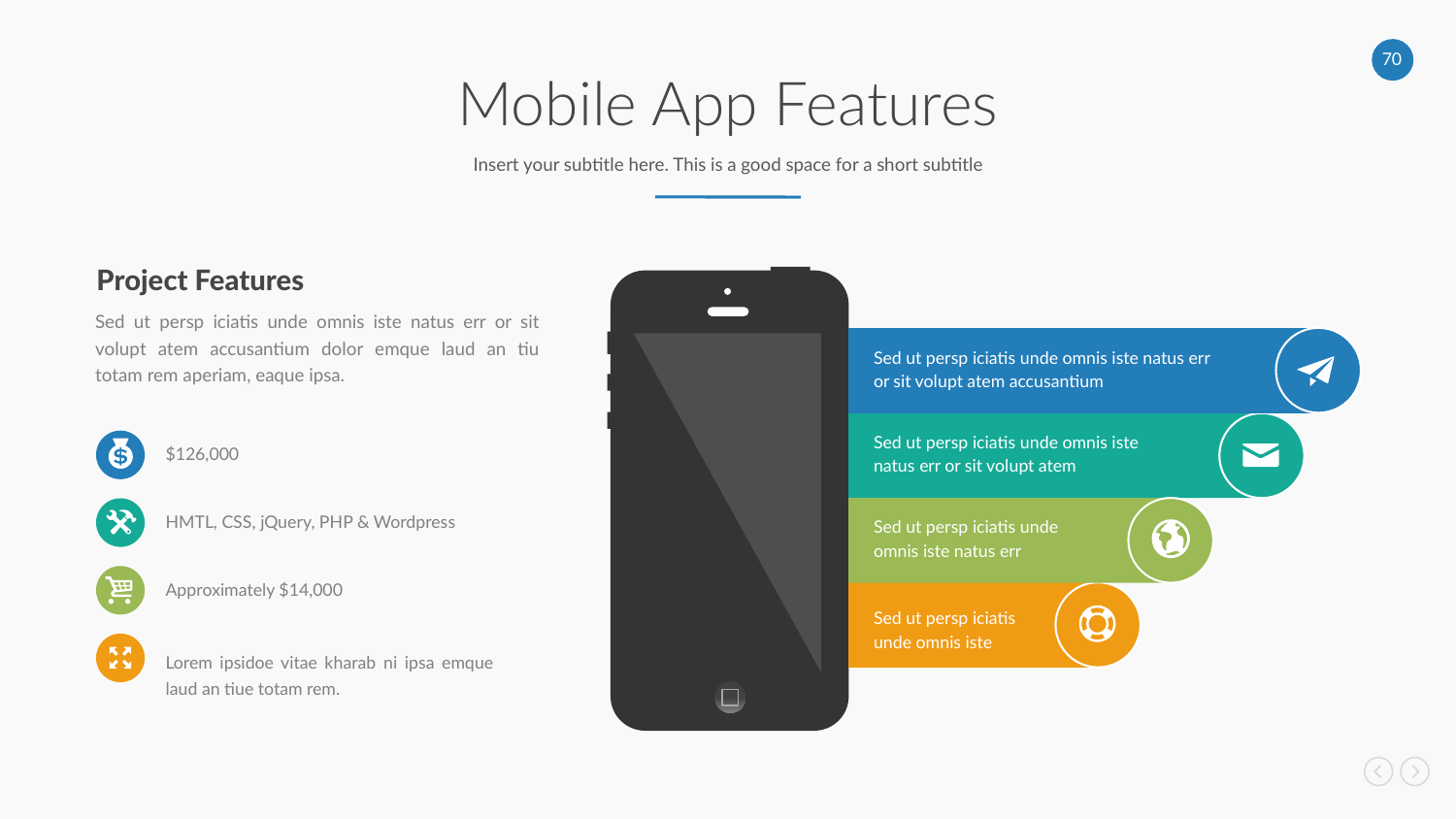

Mobile App Features
Insert your subtitle here. This is a good space for a short subtitle
Project Features
Sed ut persp iciatis unde omnis iste natus err or sit volupt atem accusantium dolor emque laud an tiu totam rem aperiam, eaque ipsa.

Sed ut persp iciatis unde omnis iste natus err or sit volupt atem accusantium

Sed ut persp iciatis unde omnis iste natus err or sit volupt atem

$126,000

HMTL, CSS, jQuery, PHP & Wordpress

Approximately $14,000

Lorem ipsidoe vitae kharab ni ipsa emque laud an tiue totam rem.

Sed ut persp iciatis unde omnis iste natus err

Sed ut persp iciatis unde omnis iste